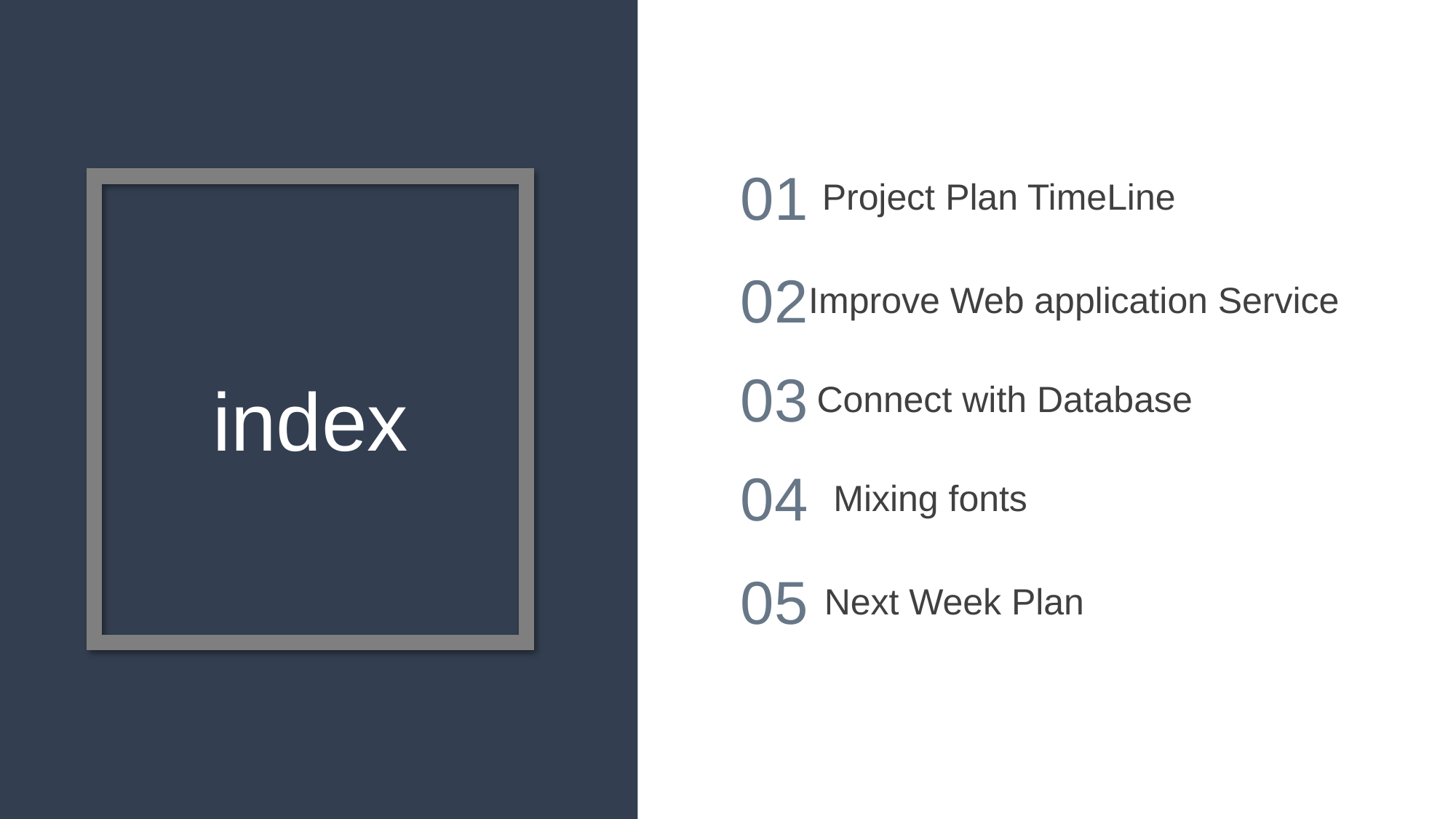

01
Project Plan TimeLine

02
Improve Web application Service
03
index
Connect with Database
04
Mixing fonts
05
Next Week Plan